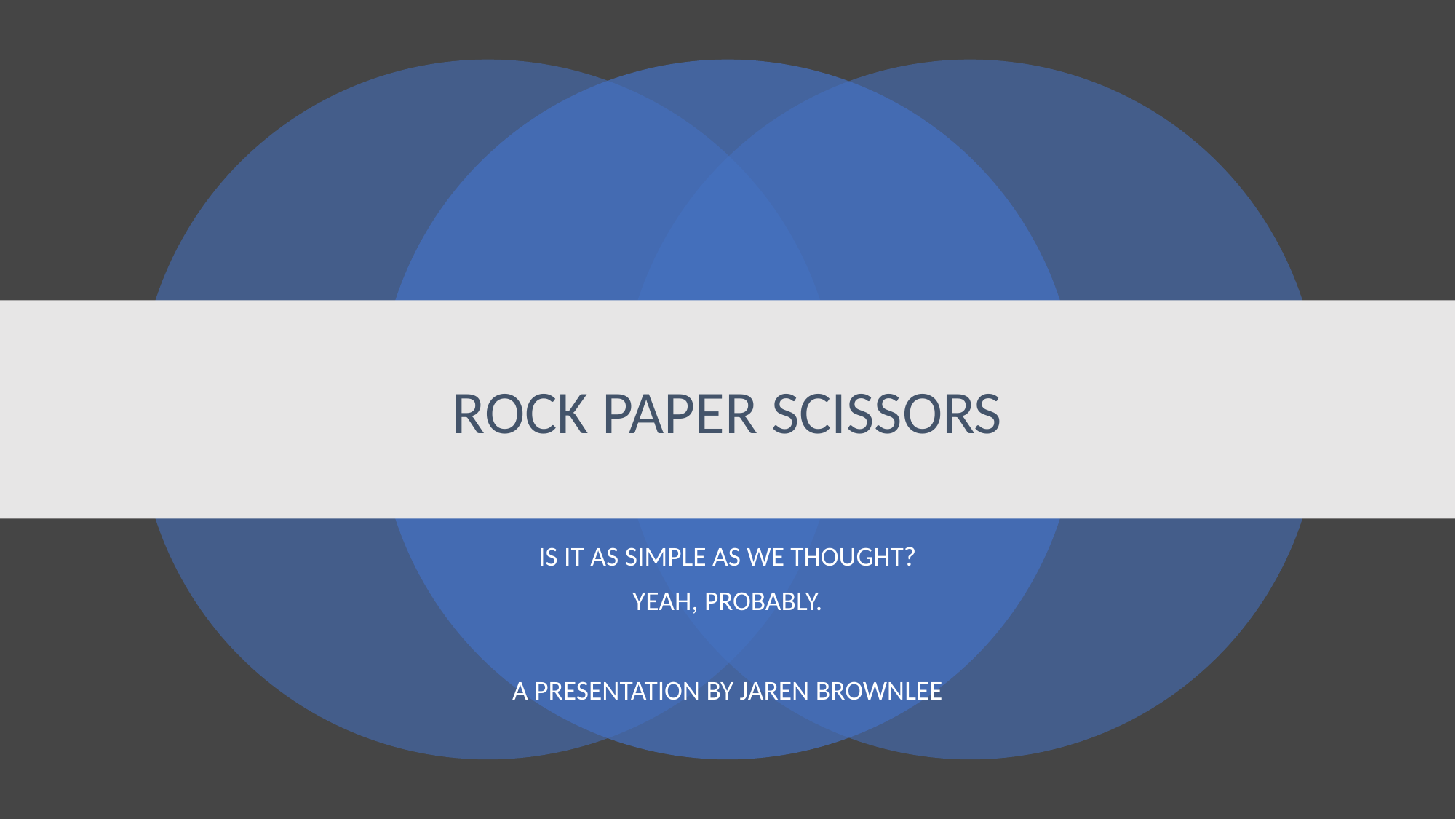

# ROCK PAPER SCISSORS
IS IT AS SIMPLE AS WE THOUGHT?
YEAH, PROBABLY.

A PRESENTATION BY JAREN BROWNLEE